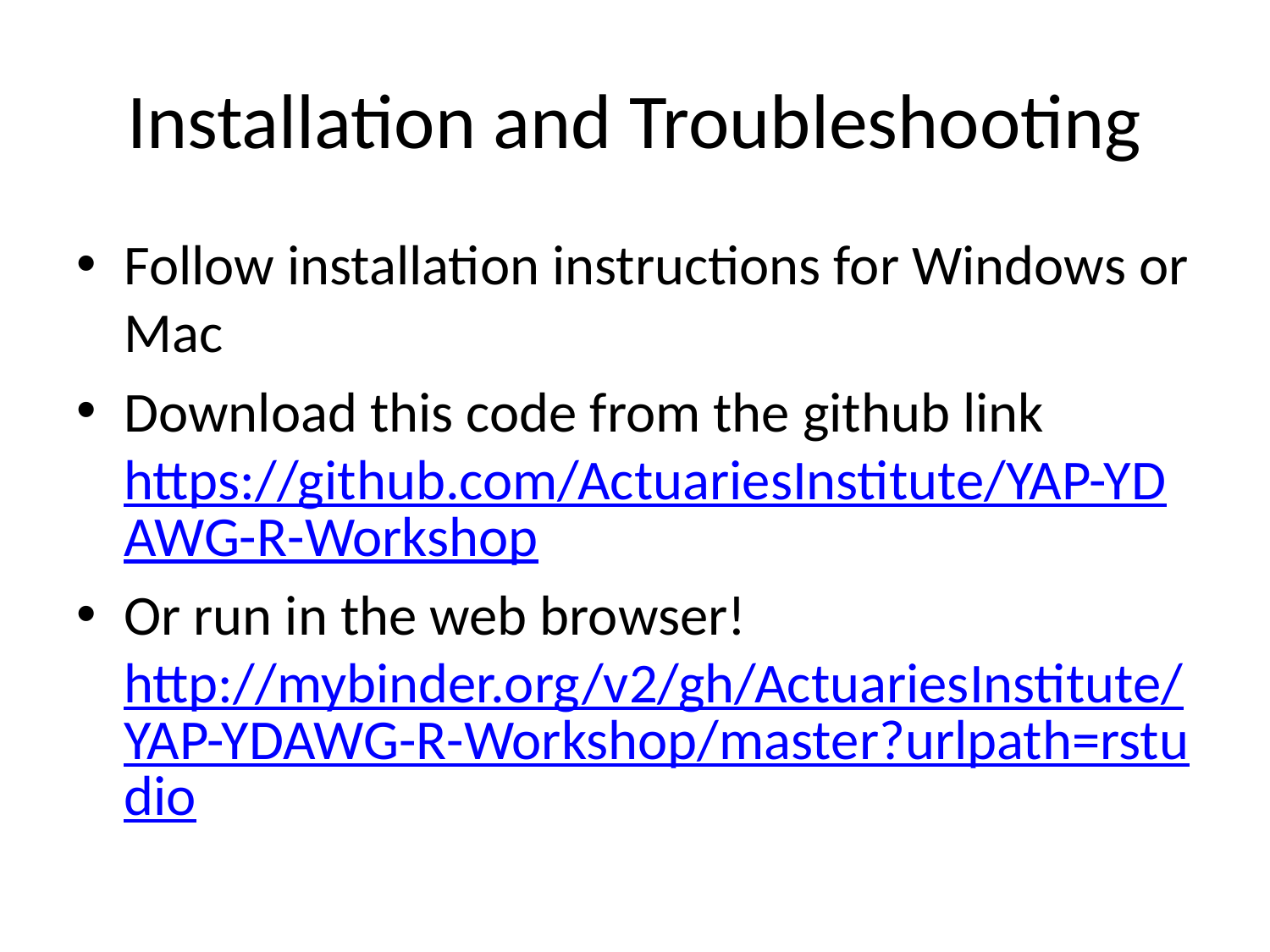

# Installation and Troubleshooting
Follow installation instructions for Windows or Mac
Download this code from the github link https://github.com/ActuariesInstitute/YAP-YDAWG-R-Workshop
Or run in the web browser! http://mybinder.org/v2/gh/ActuariesInstitute/YAP-YDAWG-R-Workshop/master?urlpath=rstudio